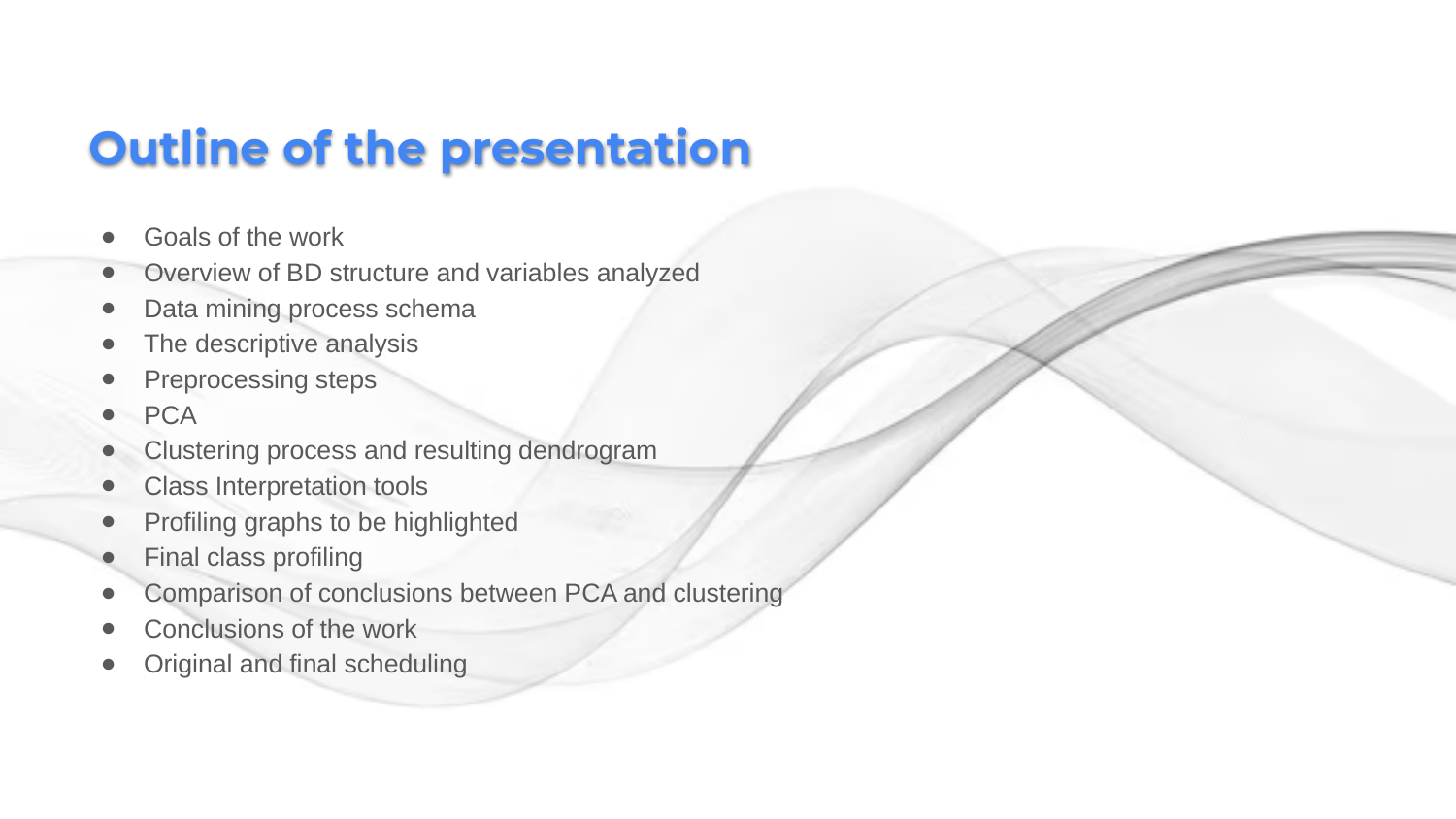

# Outline of the presentation
Goals of the work
Overview of BD structure and variables analyzed
Data mining process schema
The descriptive analysis
Preprocessing steps
PCA
Clustering process and resulting dendrogram
Class Interpretation tools
Profiling graphs to be highlighted
Final class profiling
Comparison of conclusions between PCA and clustering
Conclusions of the work
Original and final scheduling